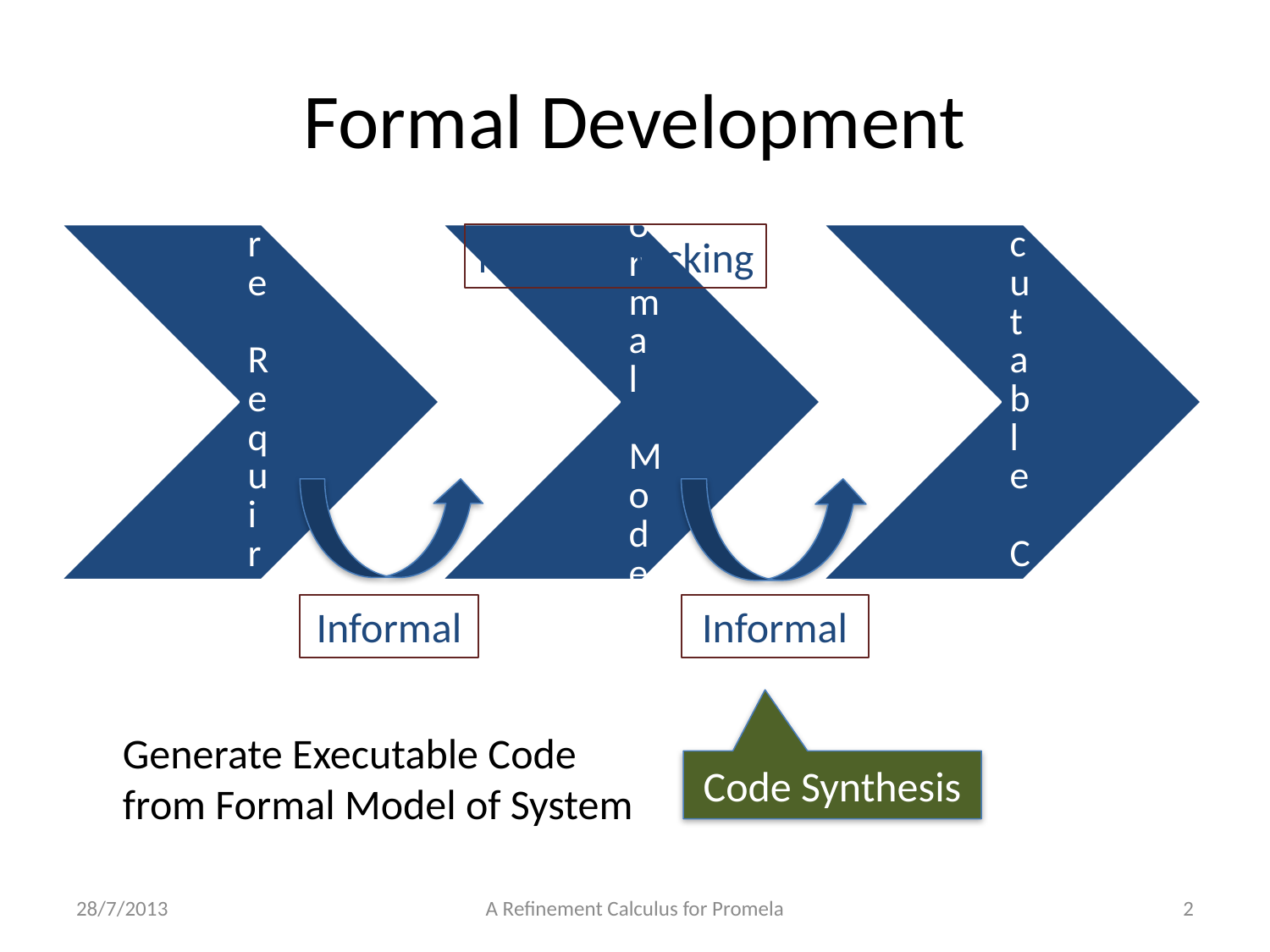

# Formal Development
Formal Model
Executable Code
Model Checking

Informal
Informal
Generate Executable Code from Formal Model of System
Code Synthesis

28/7/2013
A Refinement Calculus for Promela
2